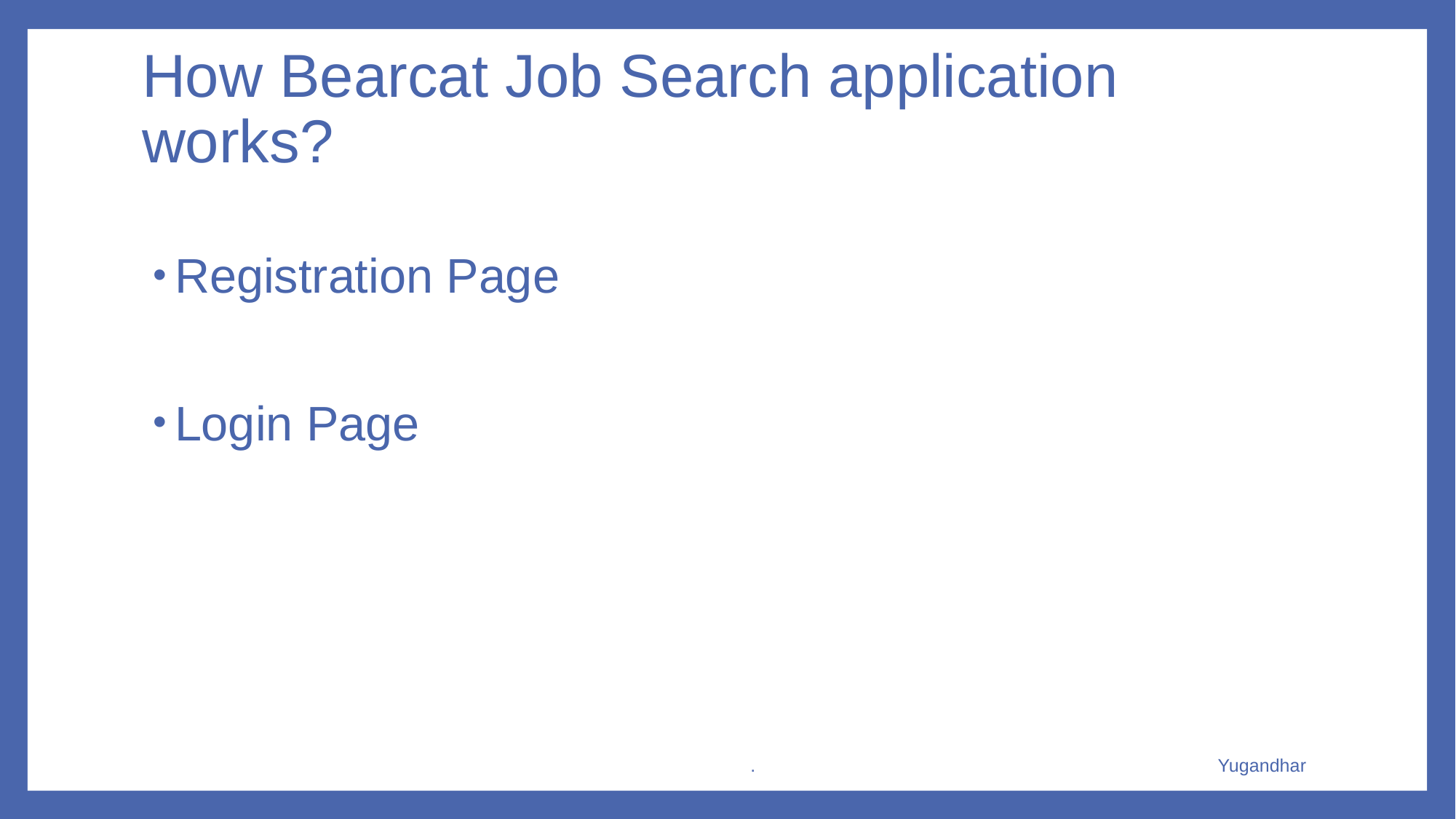

# How Bearcat Job Search application works?
Registration Page

Login Page
.
Yugandhar